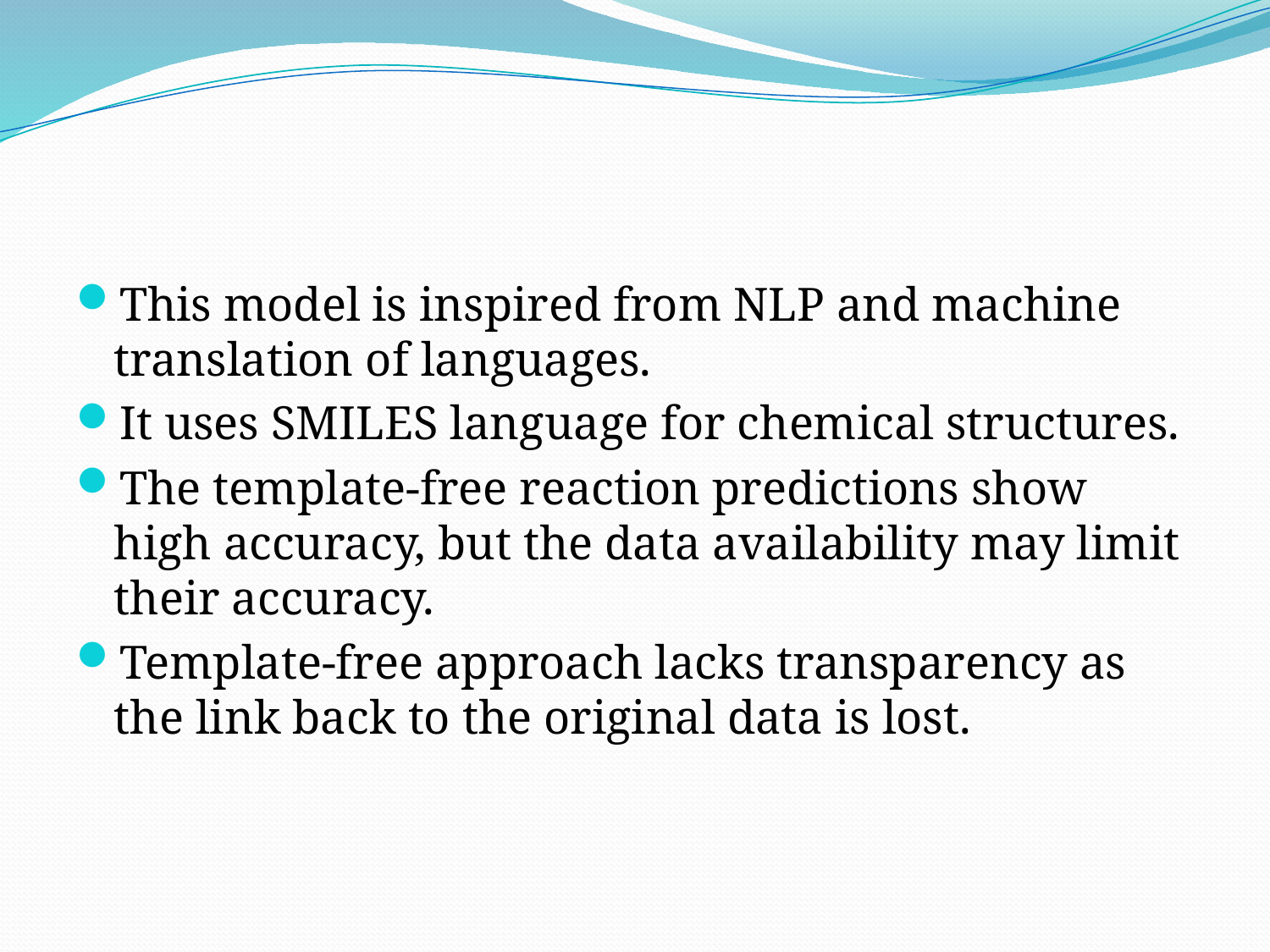

#
This model is inspired from NLP and machine translation of languages.
It uses SMILES language for chemical structures.
The template-free reaction predictions show high accuracy, but the data availability may limit their accuracy.
Template-free approach lacks transparency as the link back to the original data is lost.